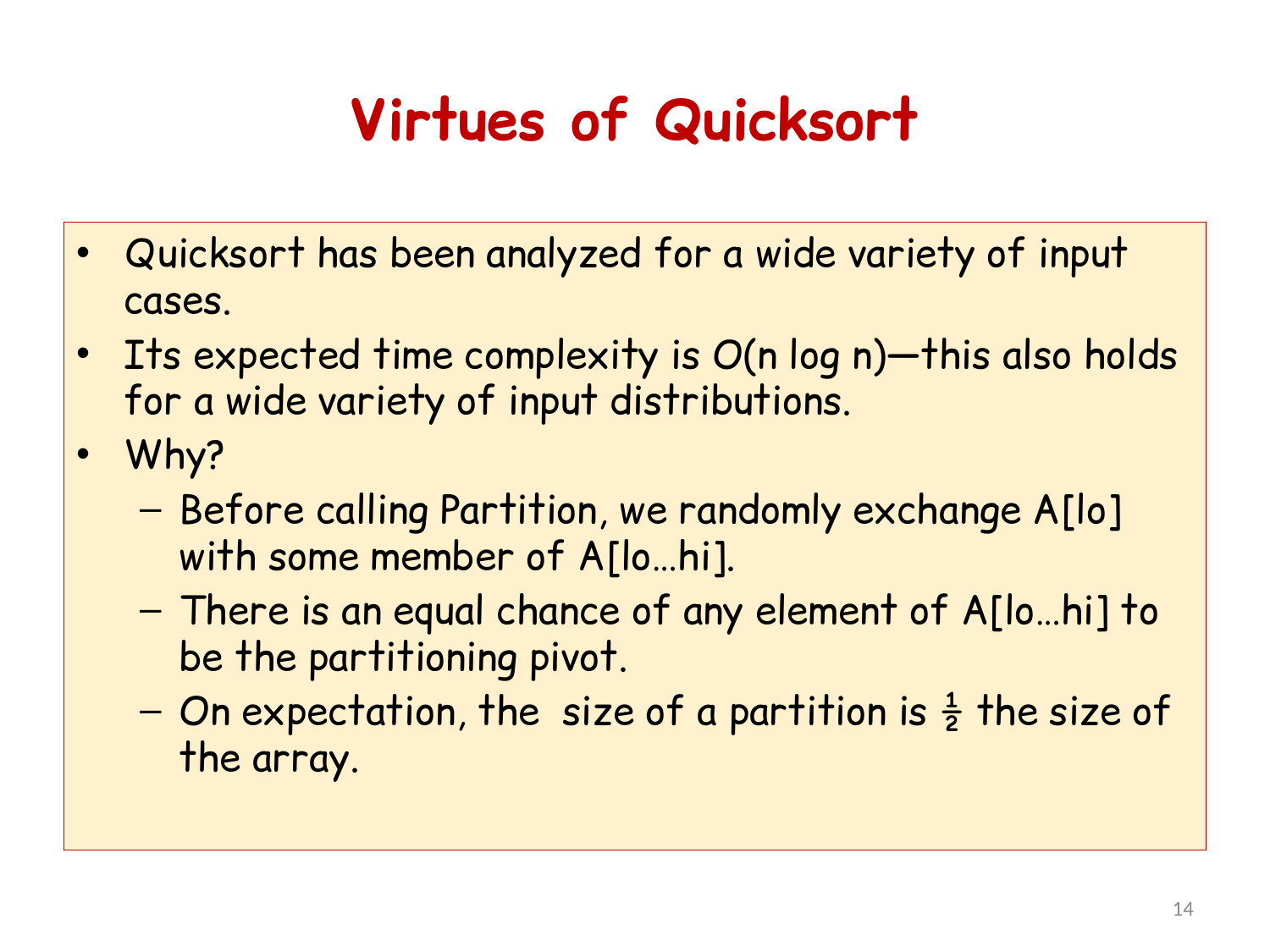

# Virtues of Quicksort
Quicksort has been analyzed for a wide variety of input cases.
Its expected time complexity is O(n log n)—this also holds for a wide variety of input distributions.
Why?
Before calling Partition, we randomly exchange A[lo] with some member of A[lo…hi].
There is an equal chance of any element of A[lo…hi] to be the partitioning pivot.
On expectation, the  size of a partition is ½ the size of the array.

14